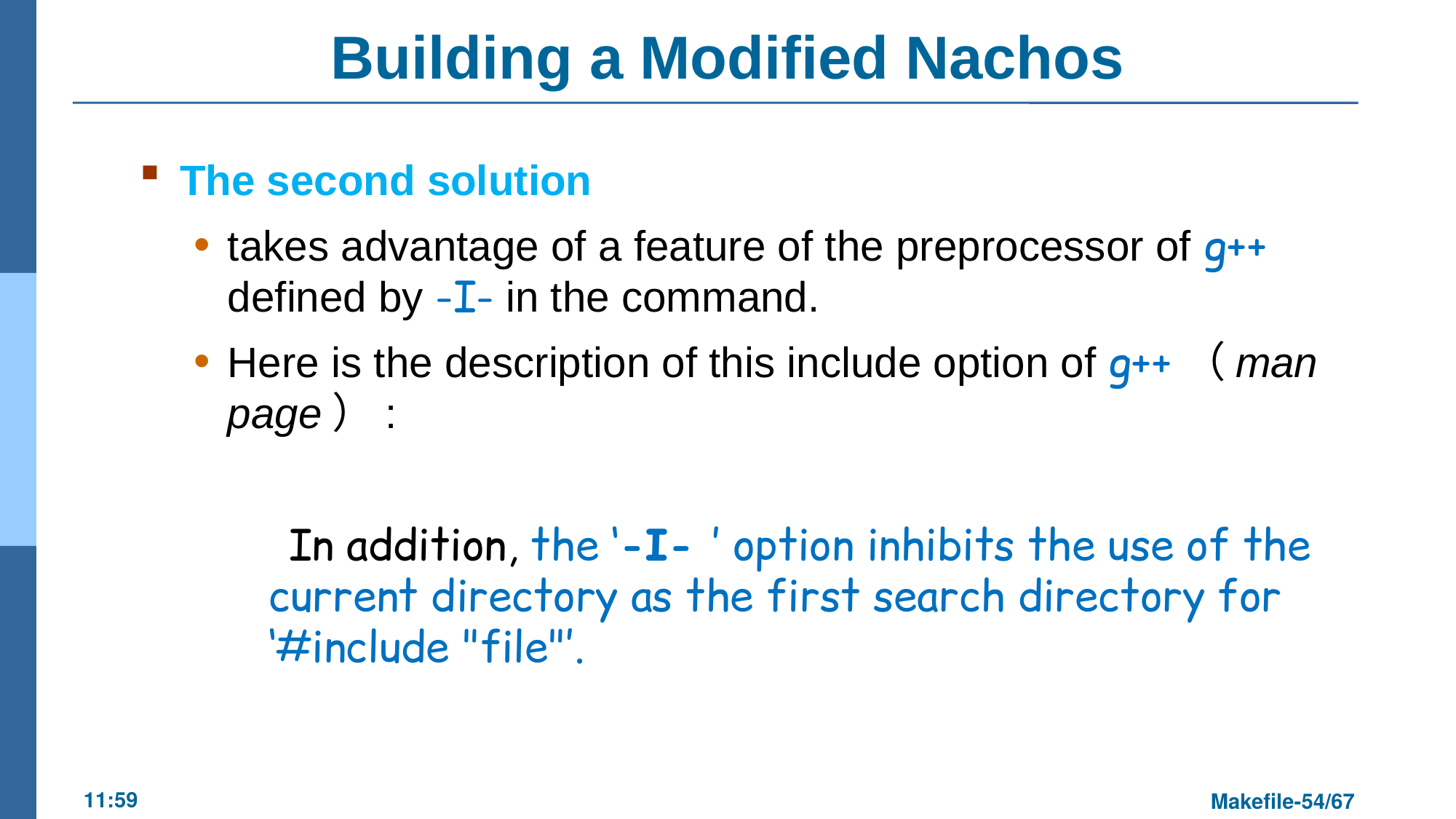

# Building a Modified Nachos
The second solution
takes advantage of a feature of the preprocessor of g++ defined by -I- in the command.
Here is the description of this include option of g++（man page）:

    In addition, the ‘-I- ’ option inhibits the use of the current directory as the first search directory for ‘#include "file"’.